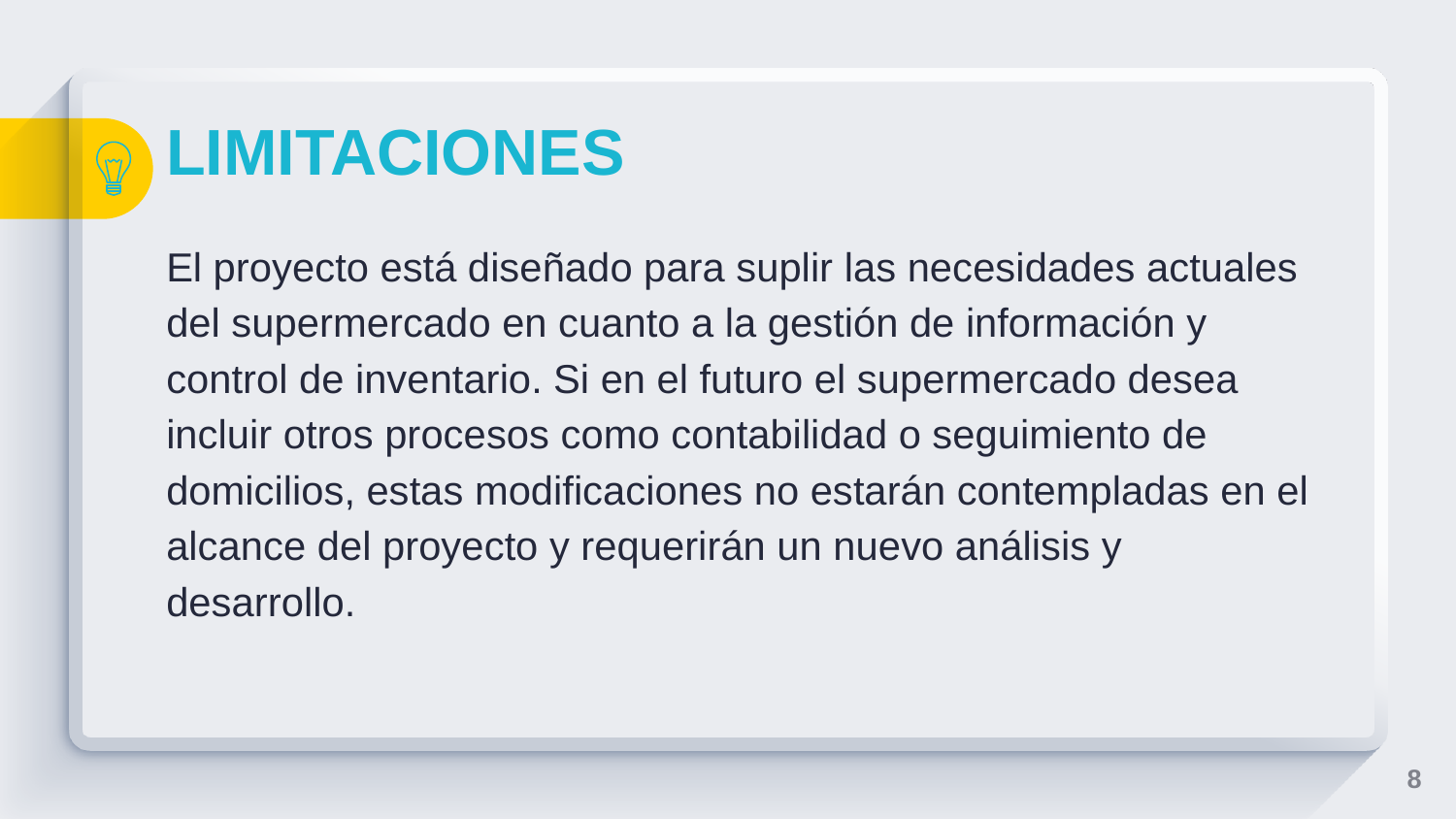

# LIMITACIONES

El proyecto está diseñado para suplir las necesidades actuales del supermercado en cuanto a la gestión de información y control de inventario. Si en el futuro el supermercado desea incluir otros procesos como contabilidad o seguimiento de domicilios, estas modificaciones no estarán contempladas en el alcance del proyecto y requerirán un nuevo análisis y desarrollo.
8